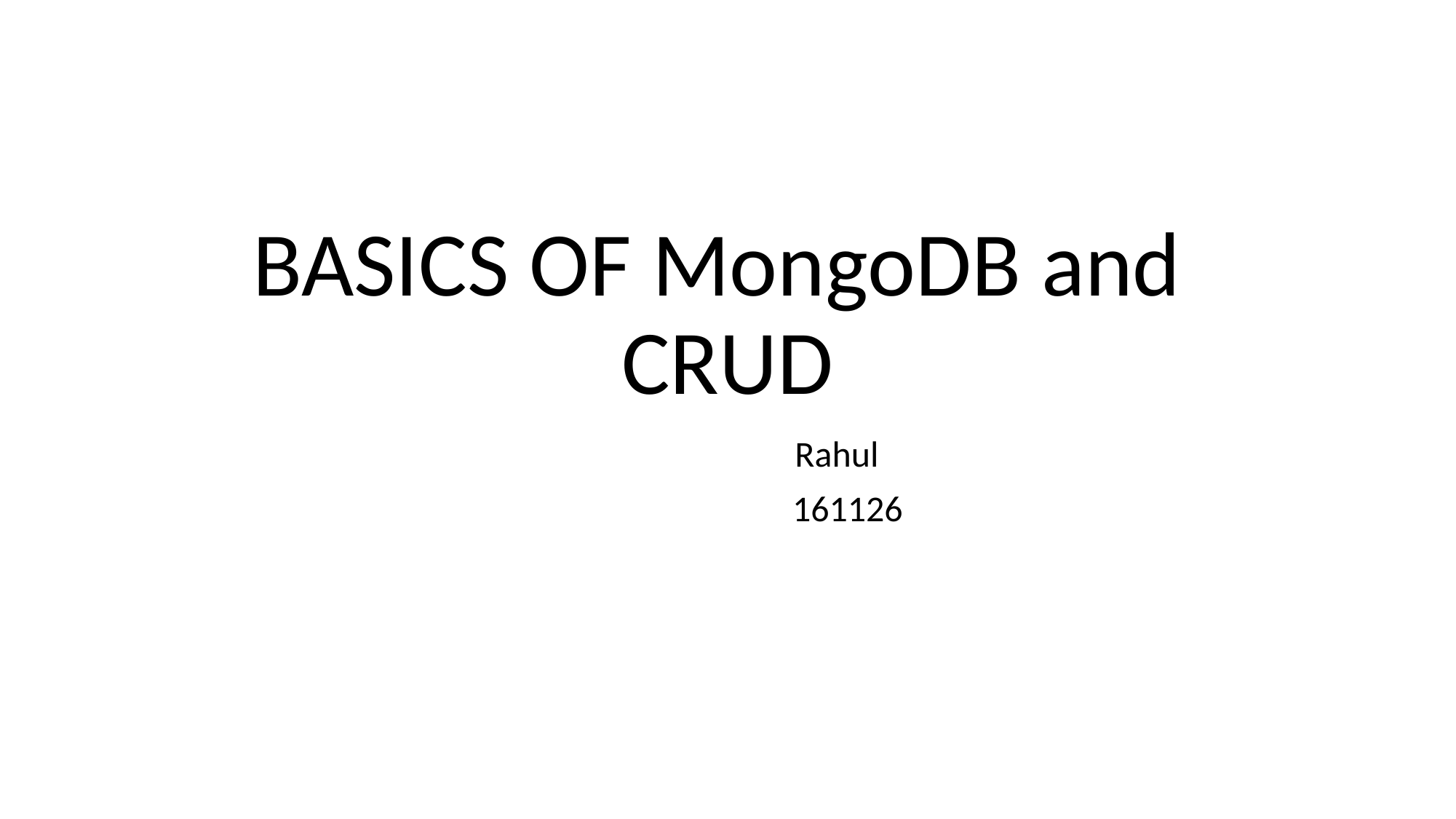

# BASICS OF MongoDB and  CRUD
		Rahul
	                161126